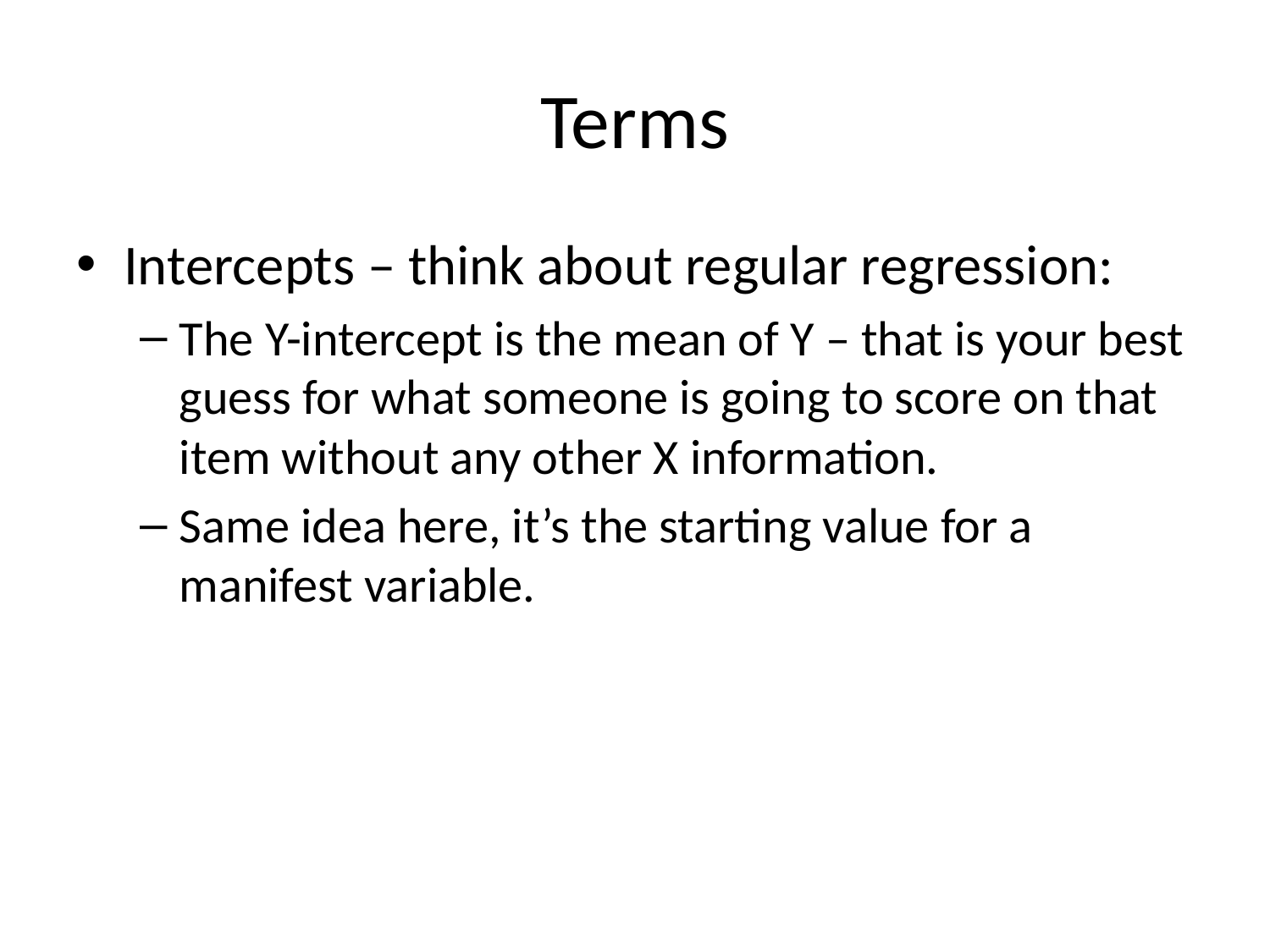

# Terms
Intercepts – think about regular regression:
The Y-intercept is the mean of Y – that is your best guess for what someone is going to score on that item without any other X information.
Same idea here, it’s the starting value for a manifest variable.